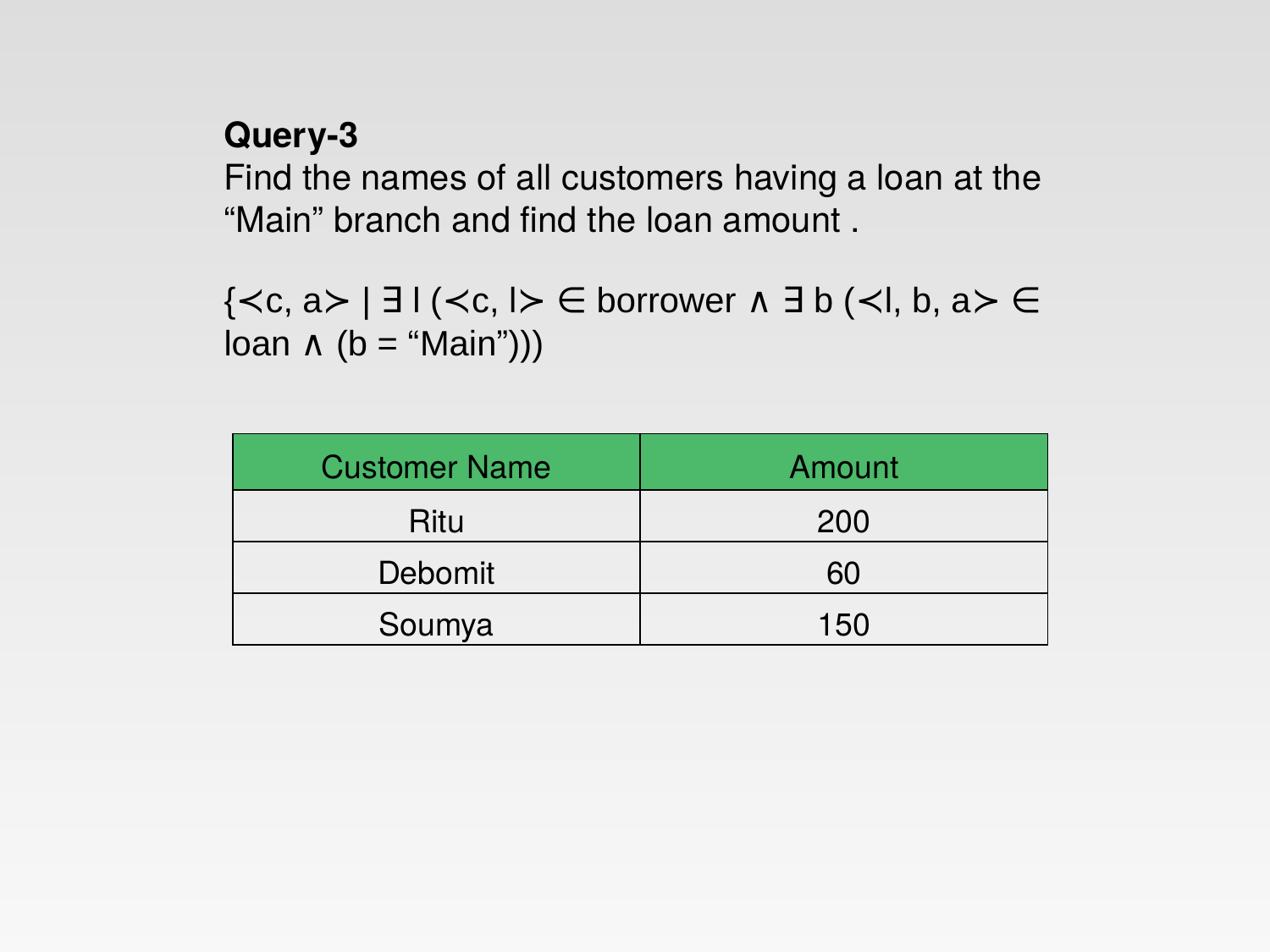

Query-3
Find the names of all customers having a loan at the “Main” branch and find the loan amount .
{≺c, a≻ | ∃ l (≺c, l≻ ∈ borrower ∧ ∃ b (≺l, b, a≻ ∈ loan ∧ (b = “Main”)))
| Customer Name | Amount |
| --- | --- |
| Ritu | 200 |
| Debomit | 60 |
| Soumya | 150 |